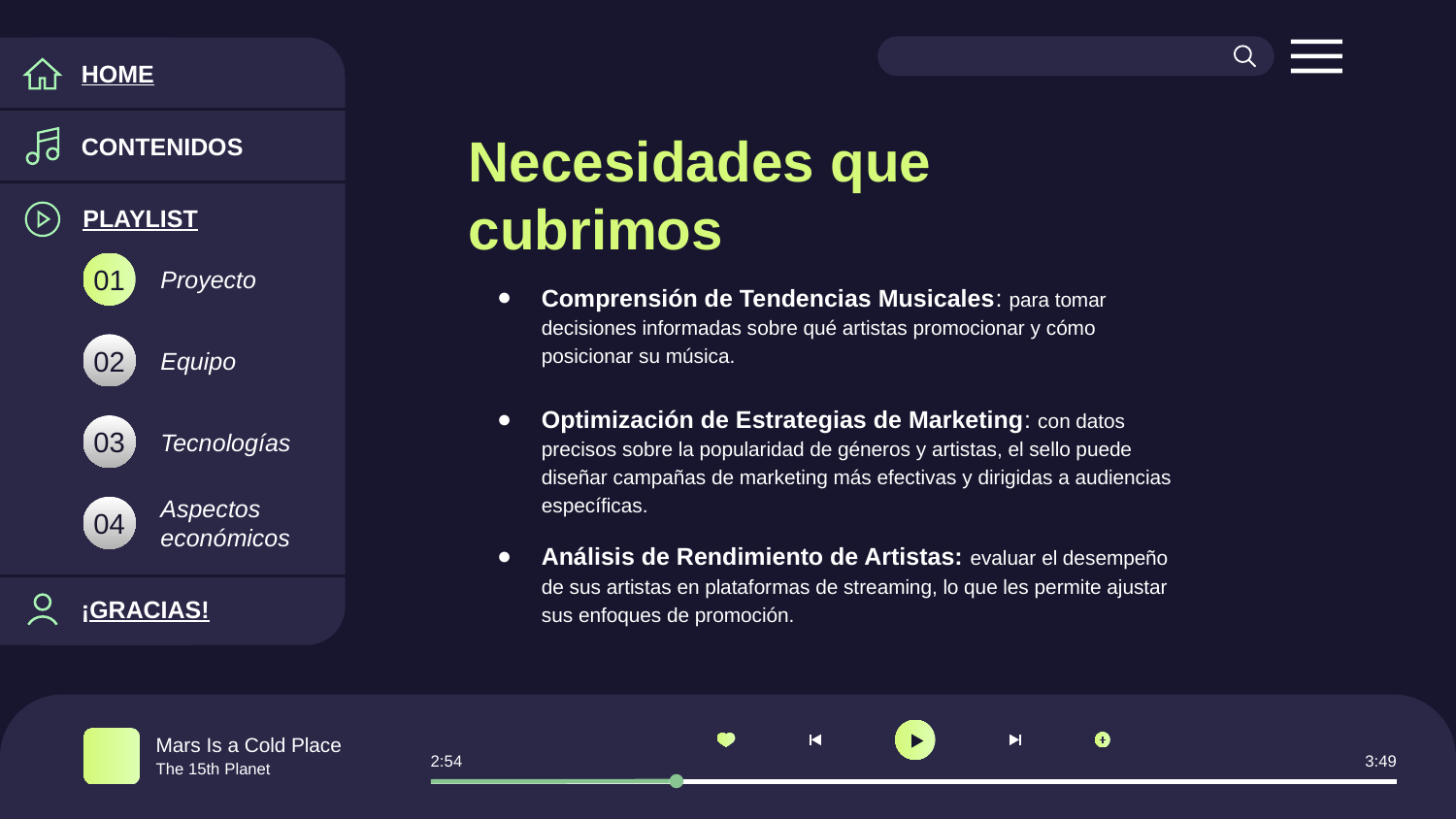

HOME

CONTENIDOS

# Necesidades que cubrimos
PLAYLIST

Proyecto
01

Comprensión de Tendencias Musicales: para tomar decisiones informadas sobre qué artistas promocionar y cómo posicionar su música.
Optimización de Estrategias de Marketing: con datos precisos sobre la popularidad de géneros y artistas, el sello puede diseñar campañas de marketing más efectivas y dirigidas a audiencias específicas.
Análisis de Rendimiento de Artistas: evaluar el desempeño de sus artistas en plataformas de streaming, lo que les permite ajustar sus enfoques de promoción.

Equipo
02
Tecnologías
03
Aspectos económicos
04
¡GRACIAS!